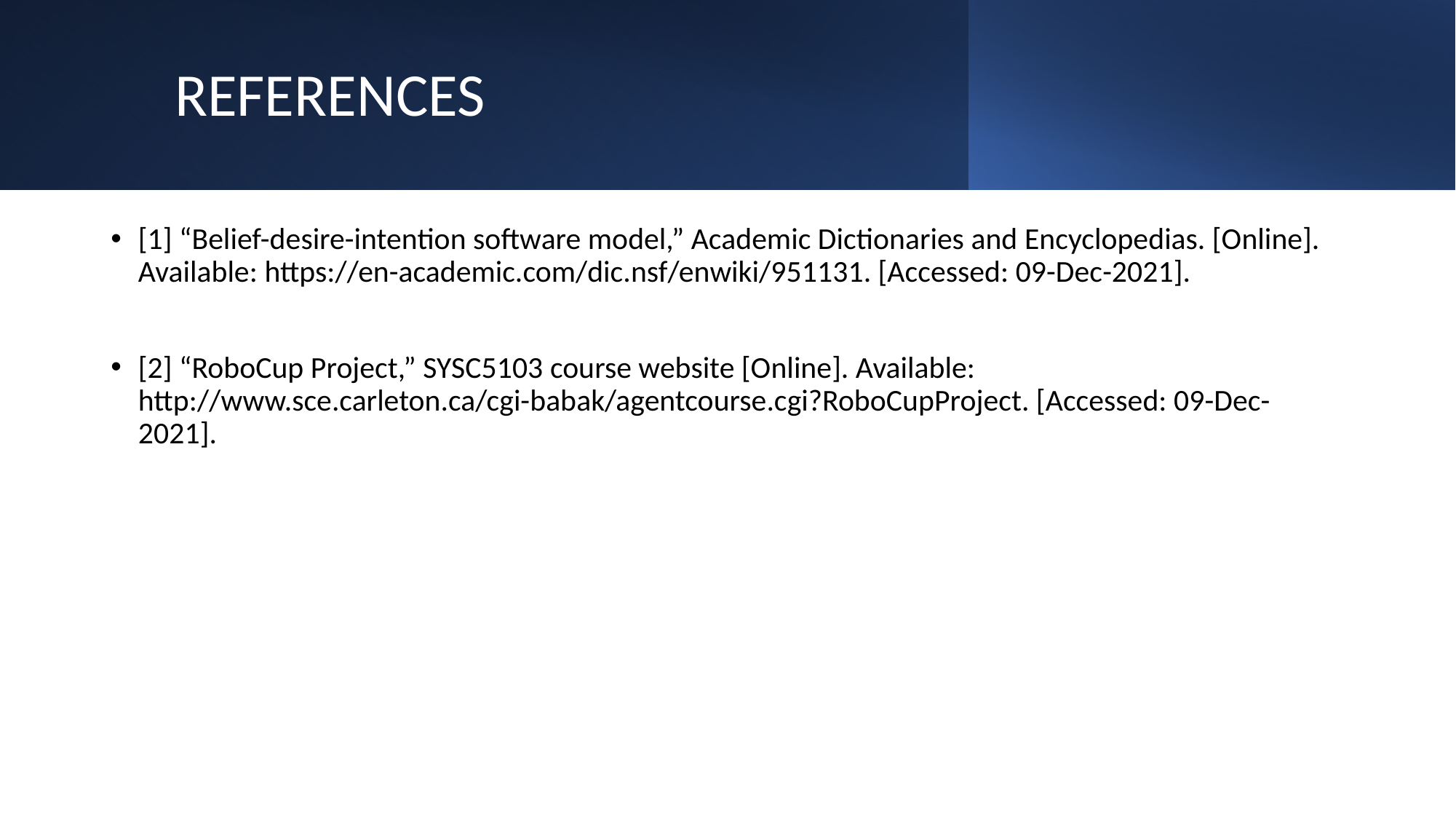

# REFERENCES
[1] “Belief-desire-intention software model,” Academic Dictionaries and Encyclopedias. [Online]. Available: https://en-academic.com/dic.nsf/enwiki/951131. [Accessed: 09-Dec-2021].

[2] “RoboCup Project,” SYSC5103 course website [Online]. Available: http://www.sce.carleton.ca/cgi-babak/agentcourse.cgi?RoboCupProject. [Accessed: 09-Dec-2021].